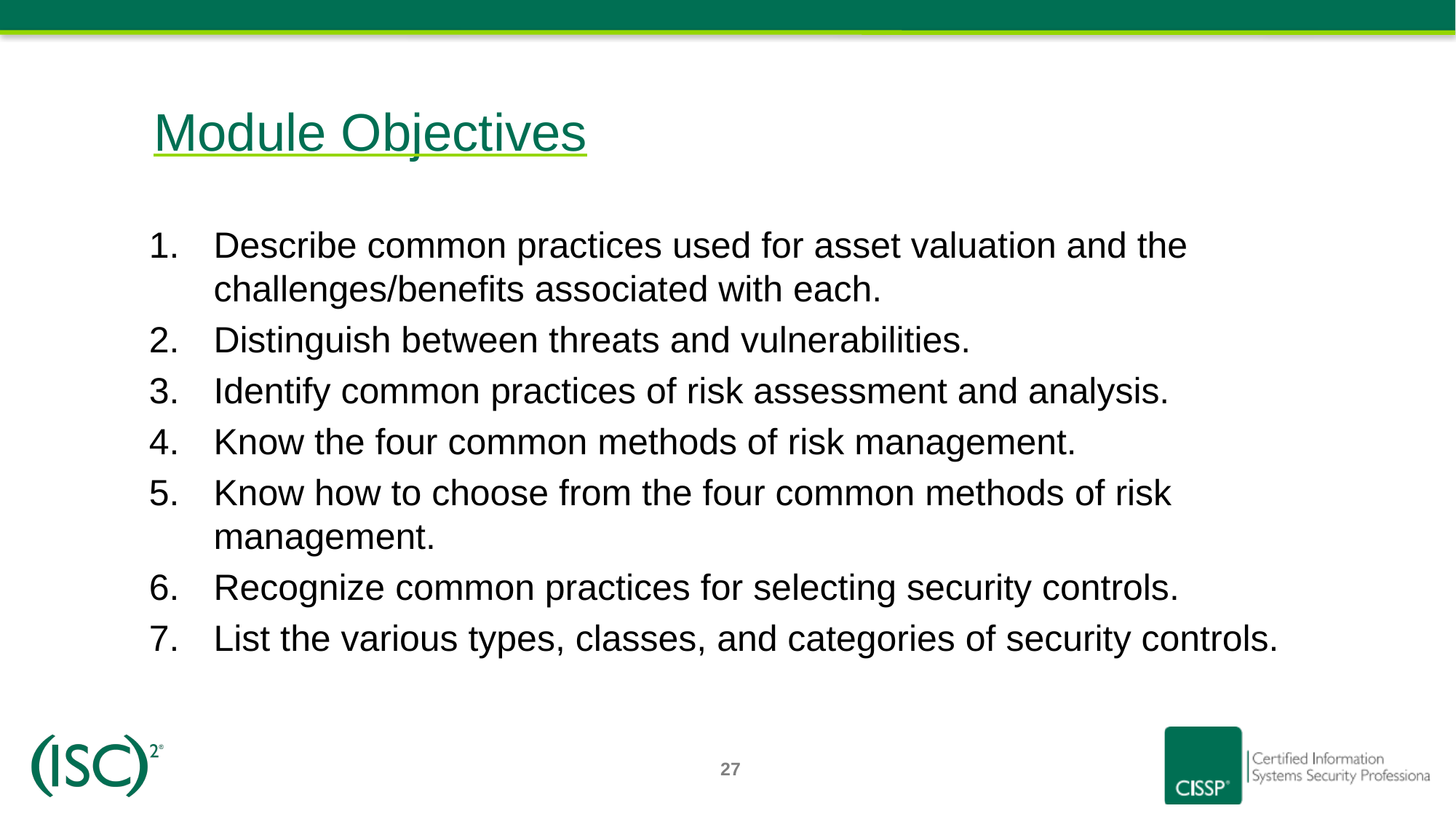

# Module Objectives
Describe common practices used for asset valuation and the challenges/benefits associated with each.
Distinguish between threats and vulnerabilities.
Identify common practices of risk assessment and analysis.
Know the four common methods of risk management.
Know how to choose from the four common methods of risk management.
Recognize common practices for selecting security controls.
List the various types, classes, and categories of security controls.